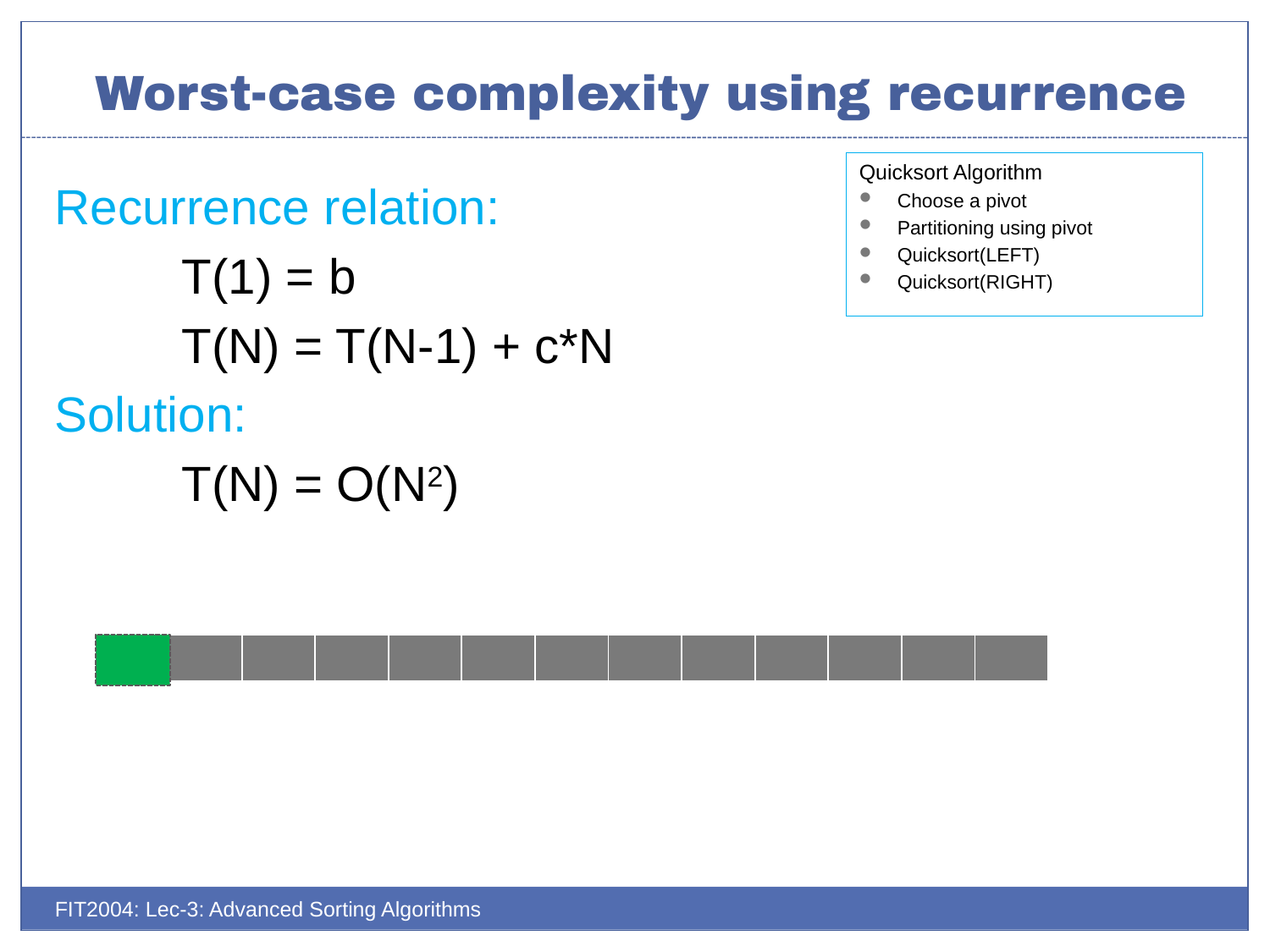

# Worst-case complexity using recurrence
Quicksort Algorithm
Choose a pivot
Partitioning using pivot
Quicksort(LEFT)
Quicksort(RIGHT)
Recurrence relation:
	T(1) = b
	T(N) = T(N-1) + c*N
Solution:
	T(N) = O(N2)

|  |  |  |  |  |  |  |  |  |  |  |  |  |
| --- | --- | --- | --- | --- | --- | --- | --- | --- | --- | --- | --- | --- |

FIT2004: Lec-3: Advanced Sorting Algorithms